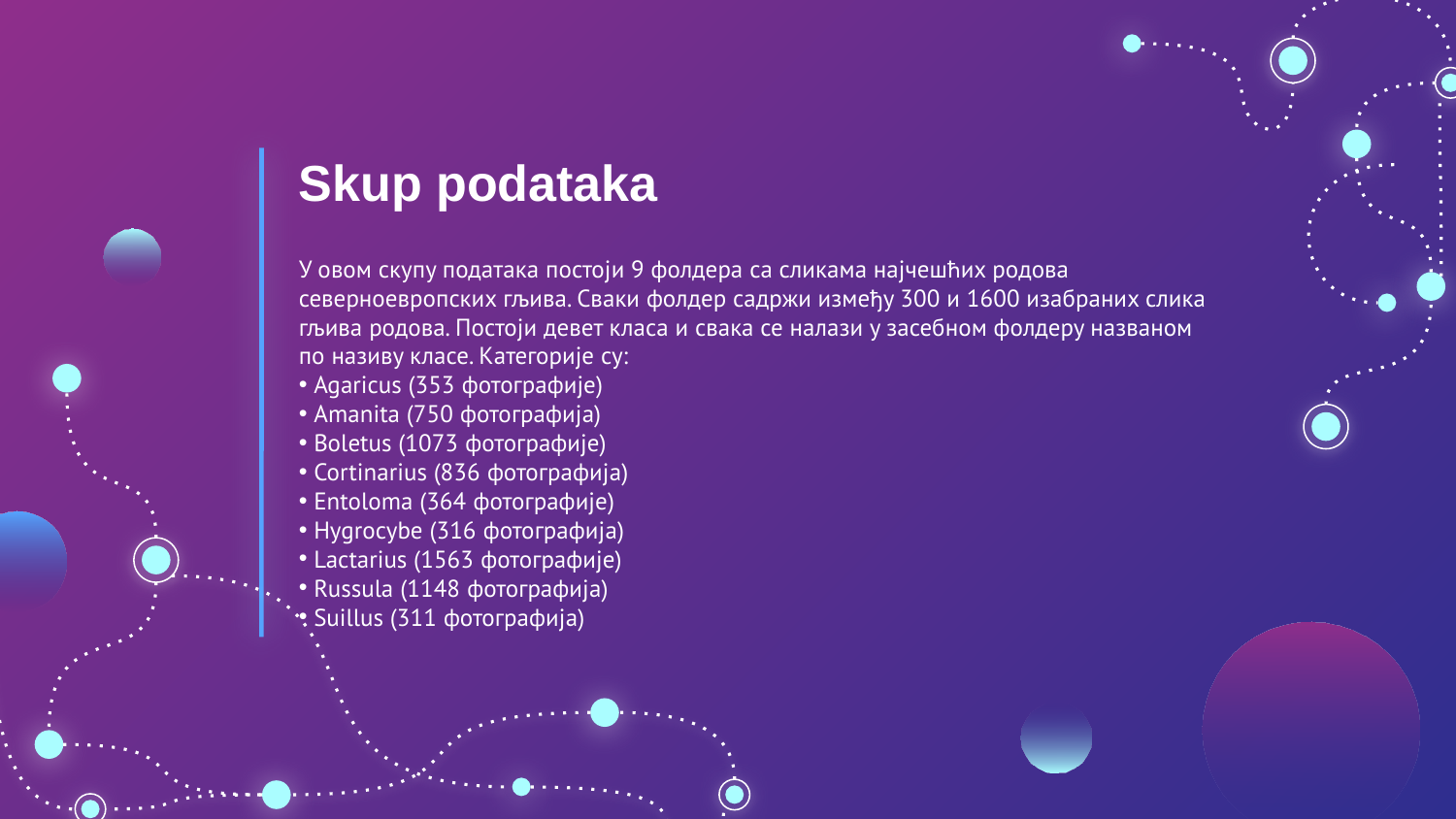

# Skup podataka

У овом скупу података постоји 9 фолдера са сликама најчешћих родова северноевропских гљива. Сваки фолдер садржи између 300 и 1600 изабраних слика гљива родова. Постоји девет класа и свака се налази у засебном фолдеру названом по називу класе. Категорије су:
 Agaricus (353 фотографије)
 Аmanita (750 фотографијa)
 Boletus (1073 фотографије)
 Cortinarius (836 фотографијa)
 Entoloma (364 фотографије)
 Hygrocybe (316 фотографијa)
 Lactarius (1563 фотографије)
 Russula (1148 фотографијa)
 Suillus (311 фотографијa)